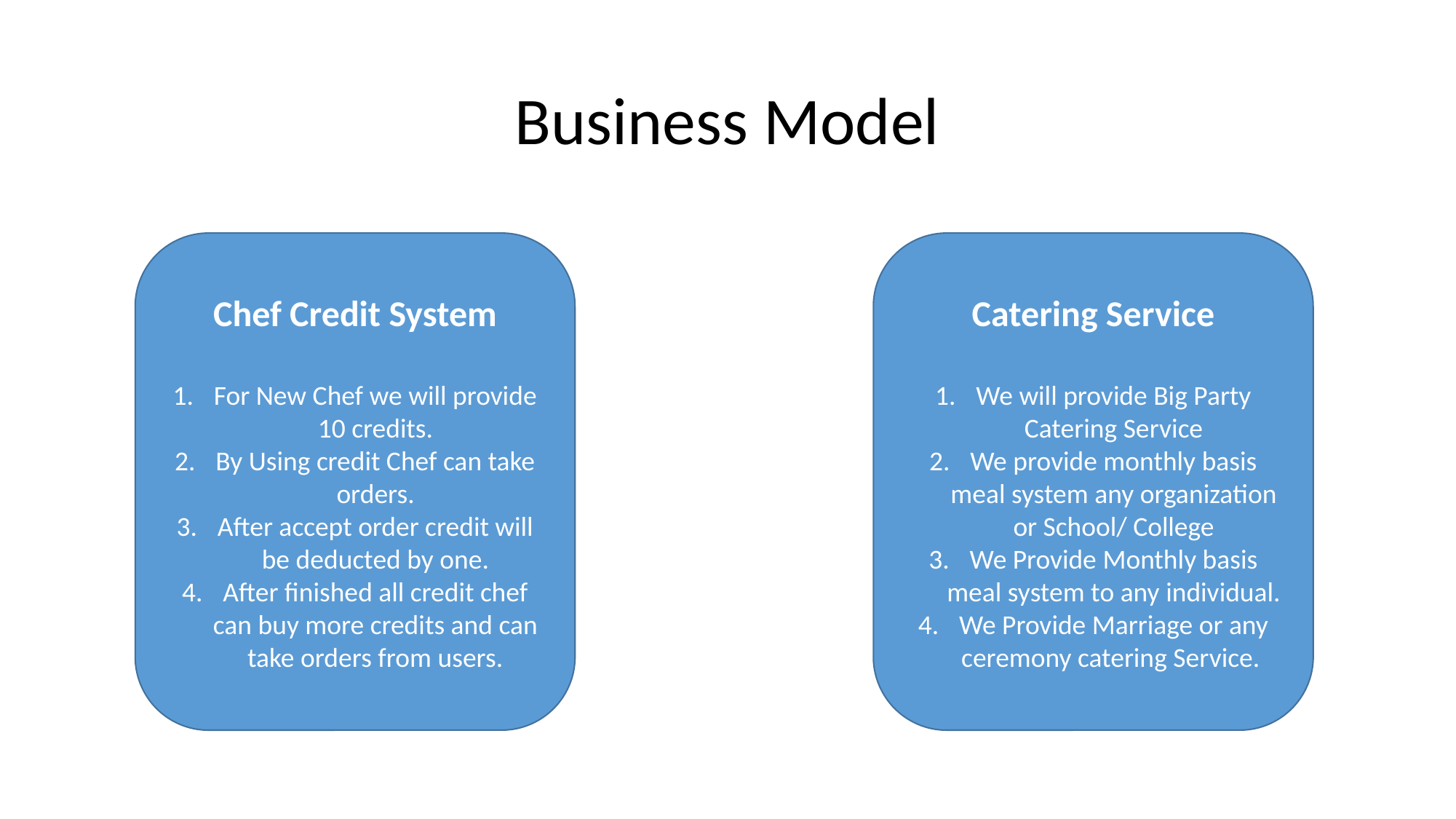

# Business Model
Catering Service

We will provide Big Party Catering Service
We provide monthly basis meal system any organization or School/ College
We Provide Monthly basis meal system to any individual.
We Provide Marriage or any ceremony catering Service.
Chef Credit System

For New Chef we will provide 10 credits.
By Using credit Chef can take orders.
After accept order credit will be deducted by one.
After finished all credit chef can buy more credits and can take orders from users.